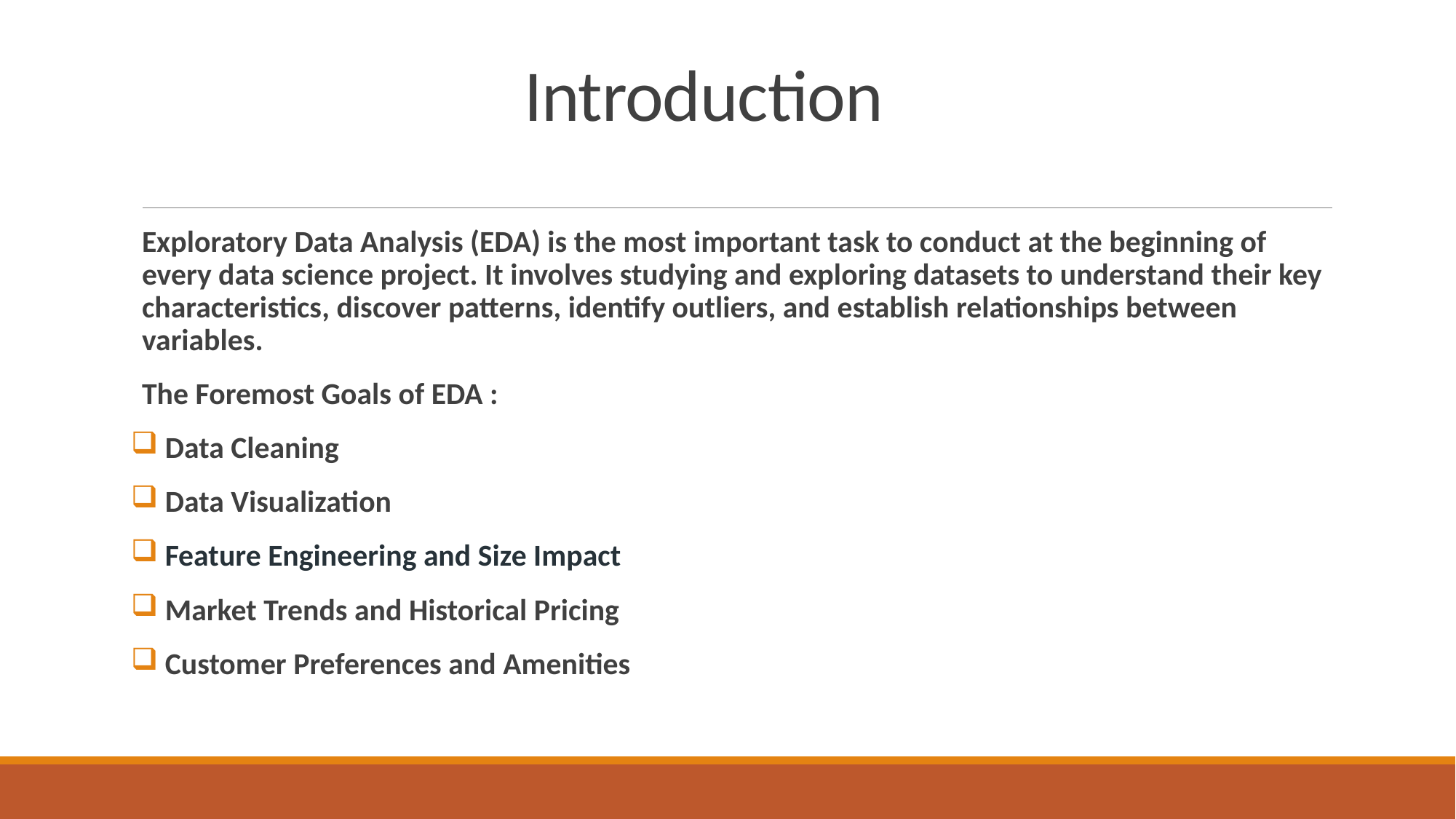

Introduction
Exploratory Data Analysis (EDA) is the most important task to conduct at the beginning of every data science project. It involves studying and exploring datasets to understand their key characteristics, discover patterns, identify outliers, and establish relationships between variables.
The Foremost Goals of EDA :
 Data Cleaning
 Data Visualization
 Feature Engineering and Size Impact
 Market Trends and Historical Pricing
 Customer Preferences and Amenities